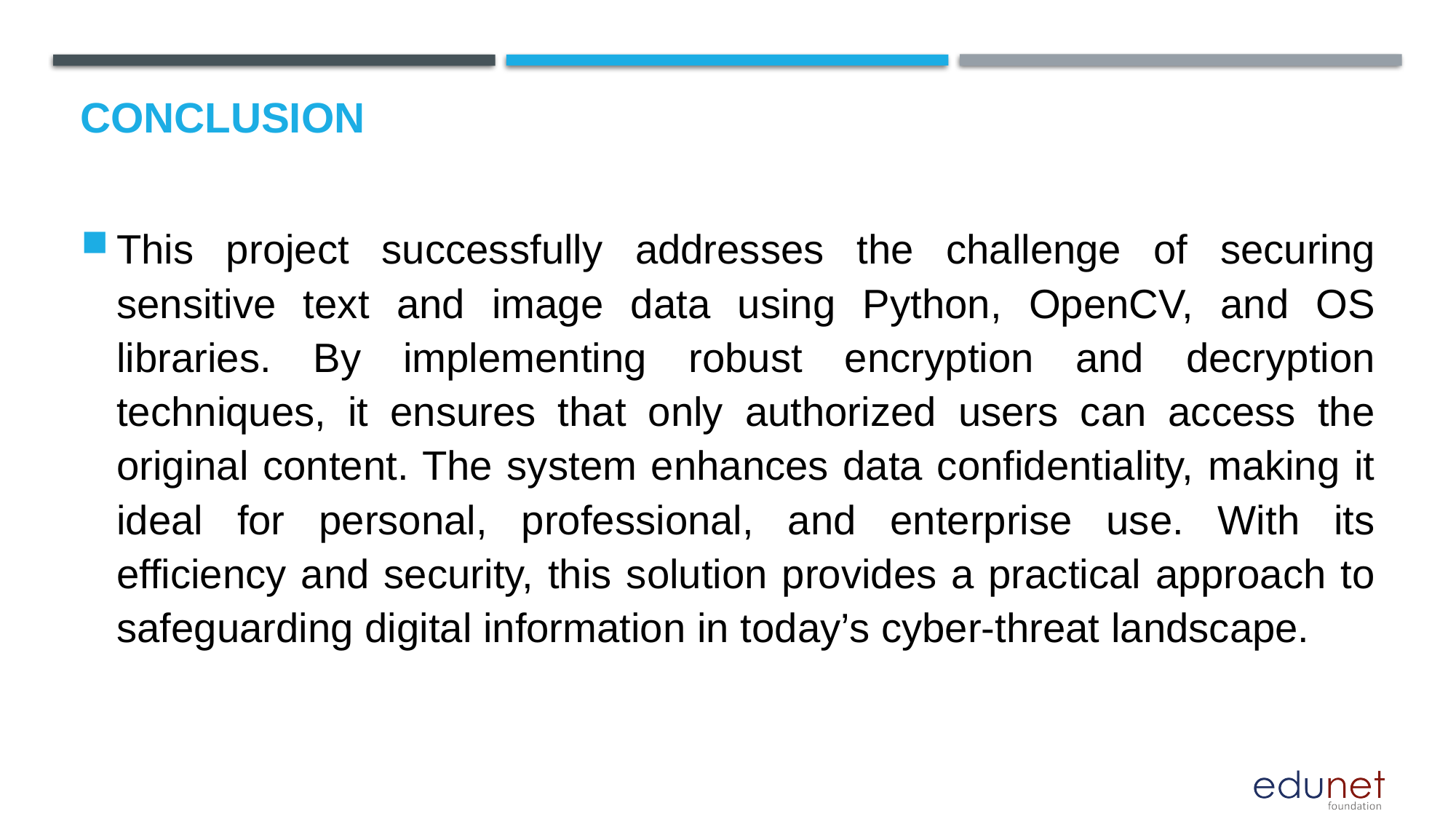

# Conclusion
This project successfully addresses the challenge of securing sensitive text and image data using Python, OpenCV, and OS libraries. By implementing robust encryption and decryption techniques, it ensures that only authorized users can access the original content. The system enhances data confidentiality, making it ideal for personal, professional, and enterprise use. With its efficiency and security, this solution provides a practical approach to safeguarding digital information in today’s cyber-threat landscape.